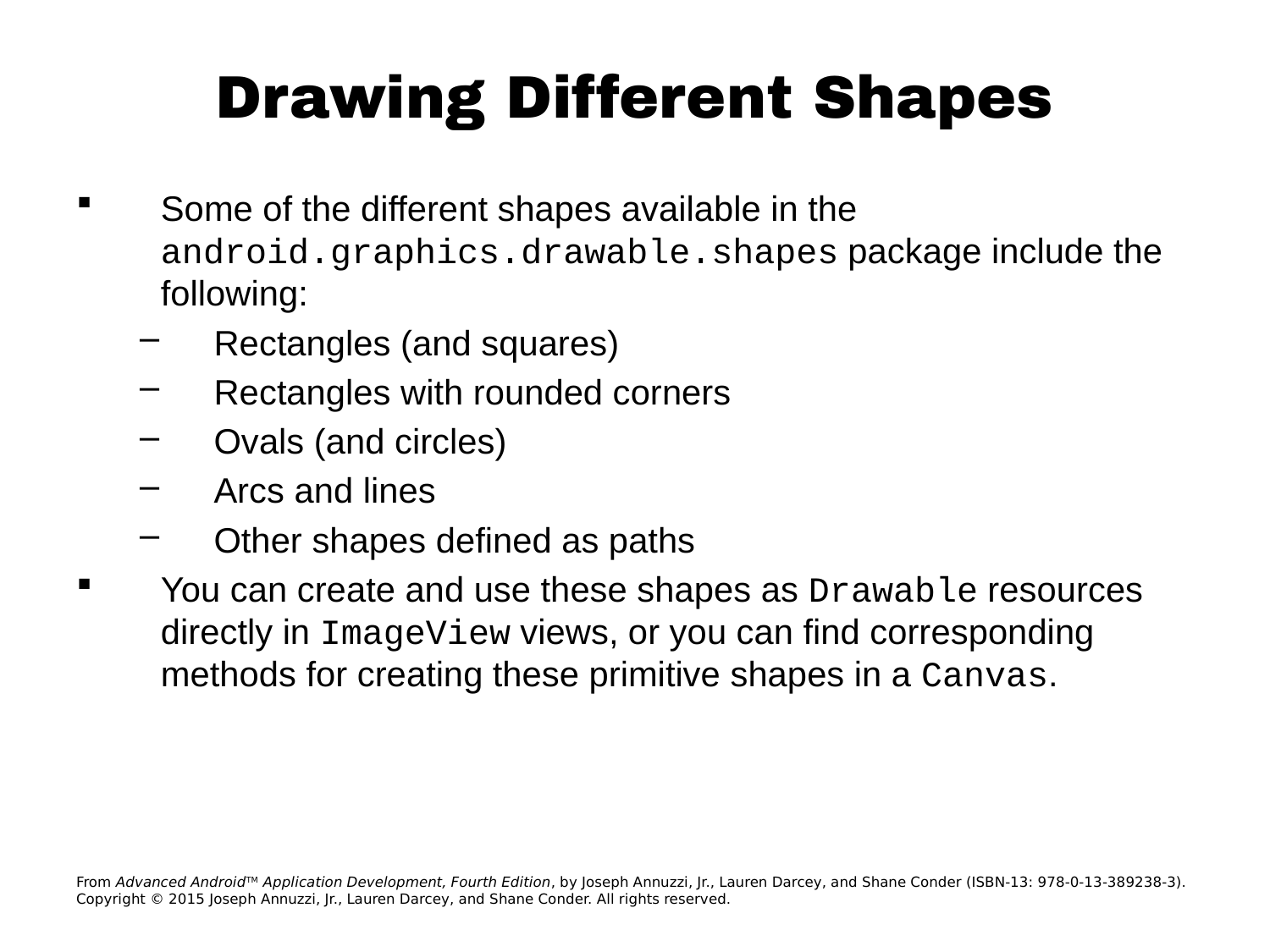

# Drawing Different Shapes
Some of the different shapes available in the android.graphics.drawable.shapes package include the following:
Rectangles (and squares)
Rectangles with rounded corners
Ovals (and circles)
Arcs and lines
Other shapes defined as paths
You can create and use these shapes as Drawable resources directly in ImageView views, or you can find corresponding methods for creating these primitive shapes in a Canvas.
From Advanced AndroidTM Application Development, Fourth Edition, by Joseph Annuzzi, Jr., Lauren Darcey, and Shane Conder (ISBN-13: 978-0-13-389238-3). Copyright © 2015 Joseph Annuzzi, Jr., Lauren Darcey, and Shane Conder. All rights reserved.